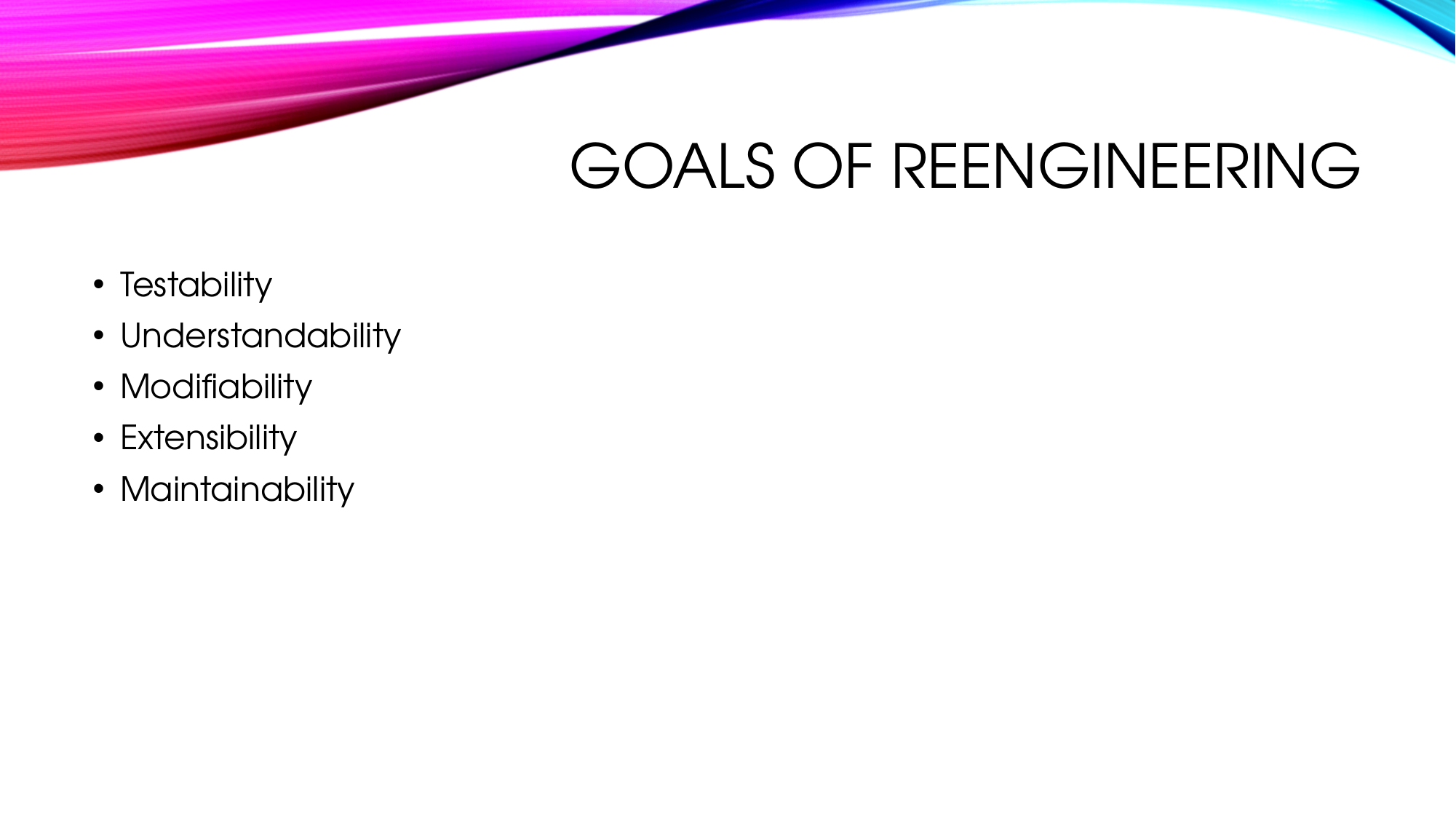

# Goals of reengineering
Testability
Understandability
Modifiability
Extensibility
Maintainability